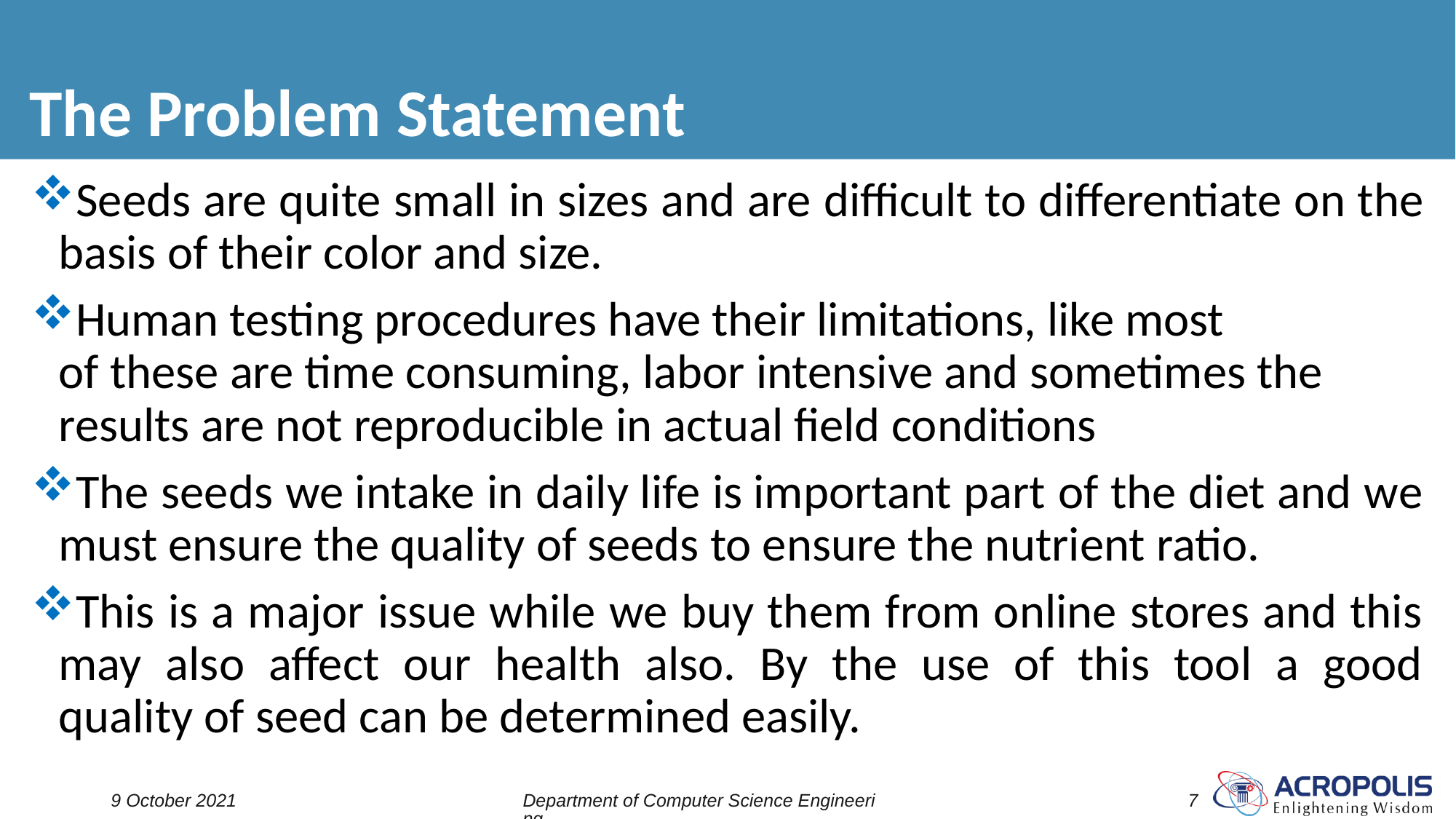

# The Problem Statement
Seeds are quite small in sizes and are difficult to differentiate on the basis of their color and size.
Human testing procedures have their limitations, like most of these are time consuming, labor intensive and sometimes the results are not reproducible in actual field conditions
The seeds we intake in daily life is important part of the diet and we must ensure the quality of seeds to ensure the nutrient ratio.
This is a major issue while we buy them from online stores and this may also affect our health also. By the use of this tool a good quality of seed can be determined easily.
9 October 2021
Department of Computer Science Engineering
7